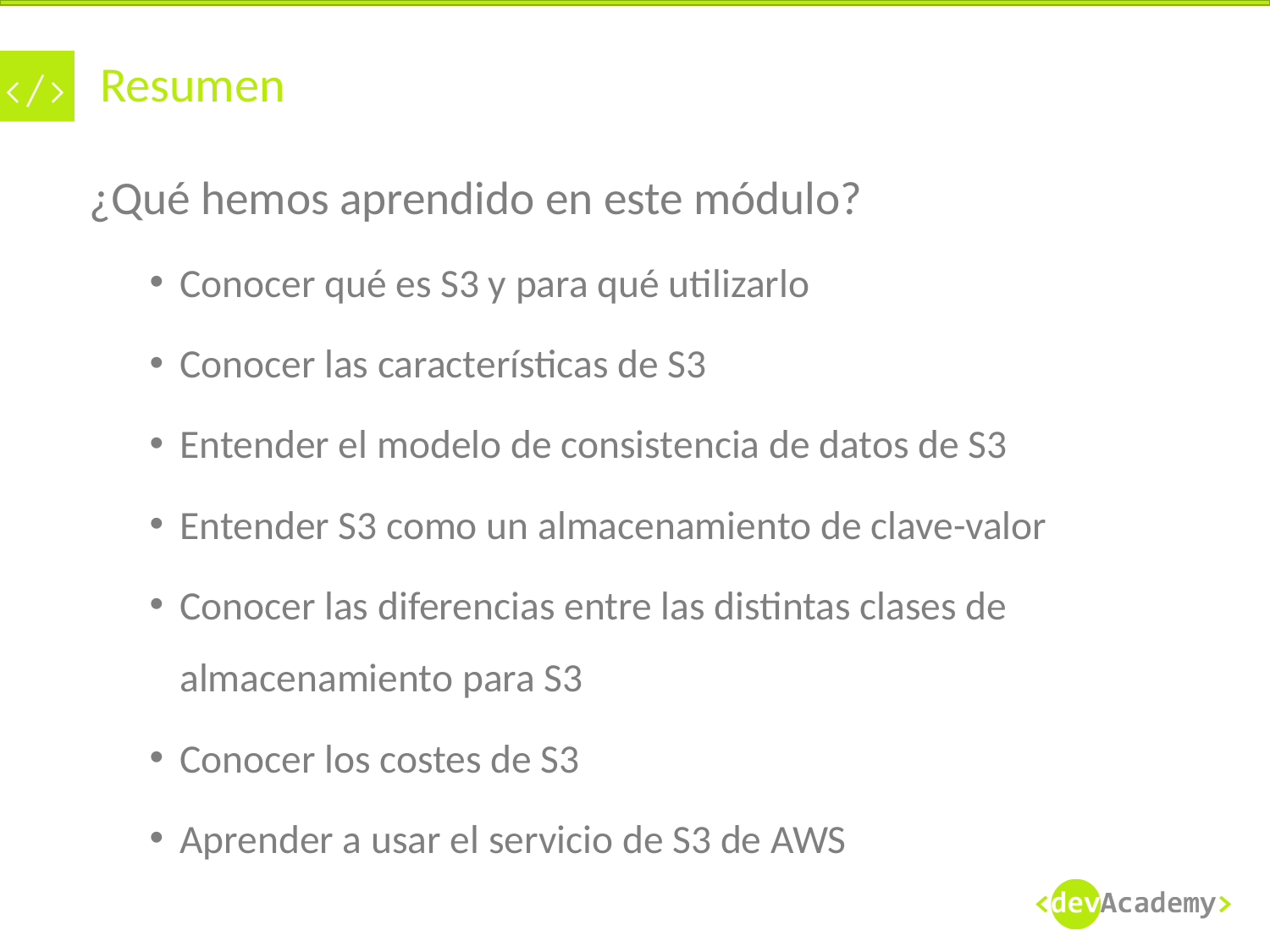

# Resumen
¿Qué hemos aprendido en este módulo?
Conocer qué es S3 y para qué utilizarlo
Conocer las características de S3
Entender el modelo de consistencia de datos de S3
Entender S3 como un almacenamiento de clave-valor
Conocer las diferencias entre las distintas clases de almacenamiento para S3
Conocer los costes de S3
Aprender a usar el servicio de S3 de AWS